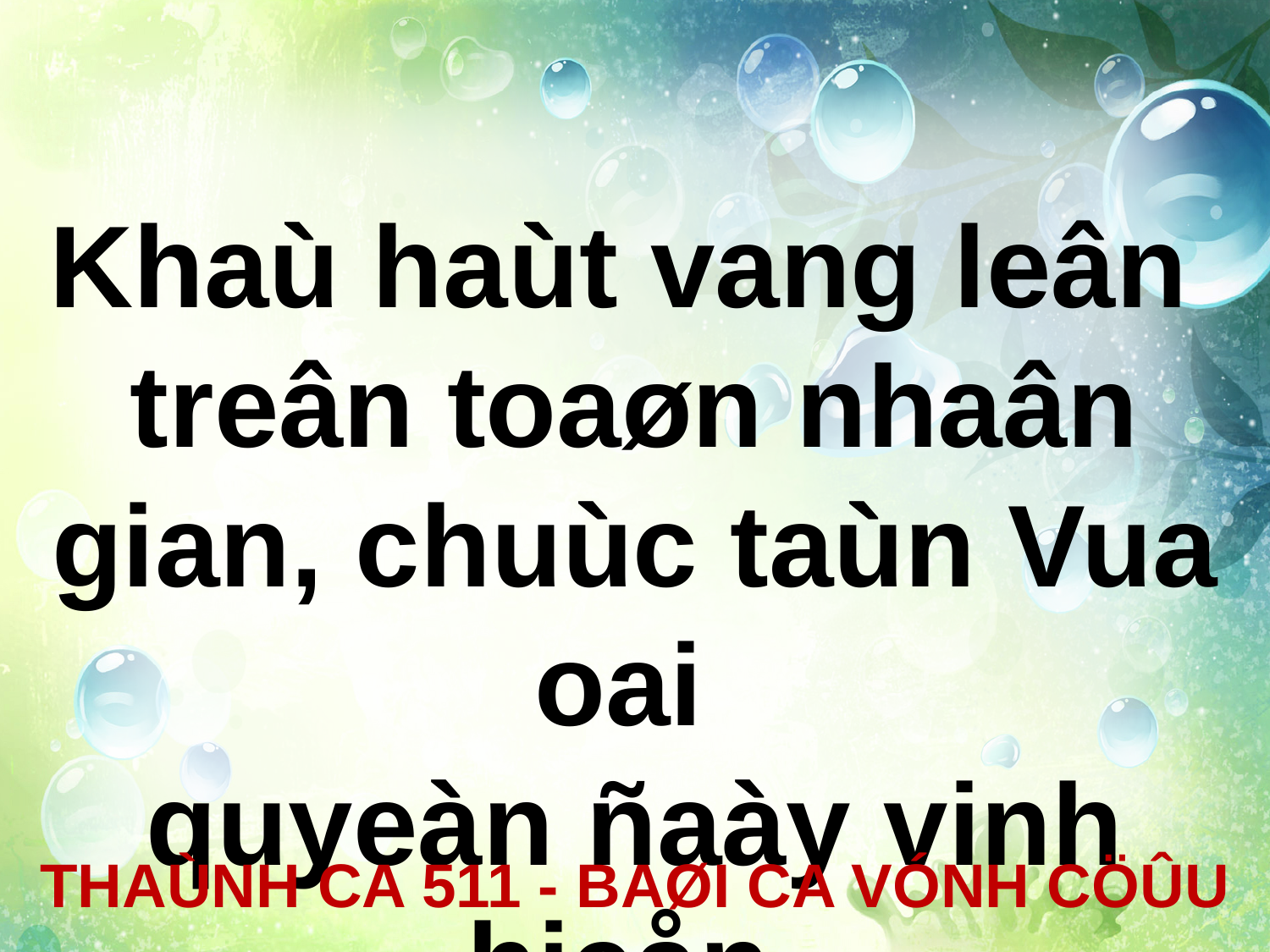

Khaù haùt vang leân
treân toaøn nhaân gian, chuùc taùn Vua oai
quyeàn ñaày vinh hieån.
THAÙNH CA 511 - BAØI CA VÓNH CÖÛU